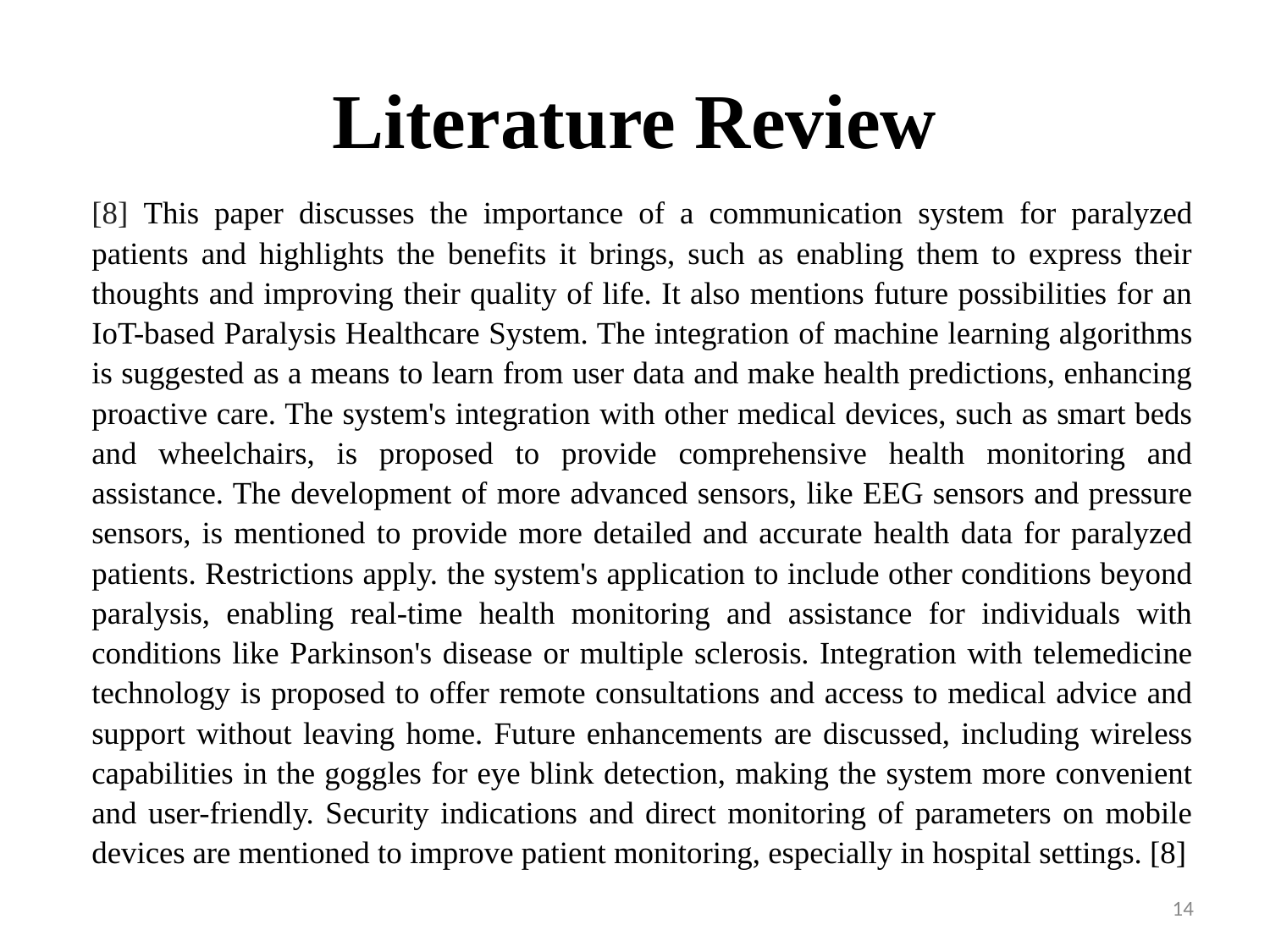

# Literature Review
[8] This paper discusses the importance of a communication system for paralyzed patients and highlights the benefits it brings, such as enabling them to express their thoughts and improving their quality of life. It also mentions future possibilities for an IoT-based Paralysis Healthcare System. The integration of machine learning algorithms is suggested as a means to learn from user data and make health predictions, enhancing proactive care. The system's integration with other medical devices, such as smart beds and wheelchairs, is proposed to provide comprehensive health monitoring and assistance. The development of more advanced sensors, like EEG sensors and pressure sensors, is mentioned to provide more detailed and accurate health data for paralyzed patients. Restrictions apply. the system's application to include other conditions beyond paralysis, enabling real-time health monitoring and assistance for individuals with conditions like Parkinson's disease or multiple sclerosis. Integration with telemedicine technology is proposed to offer remote consultations and access to medical advice and support without leaving home. Future enhancements are discussed, including wireless capabilities in the goggles for eye blink detection, making the system more convenient and user-friendly. Security indications and direct monitoring of parameters on mobile devices are mentioned to improve patient monitoring, especially in hospital settings. [8]

14